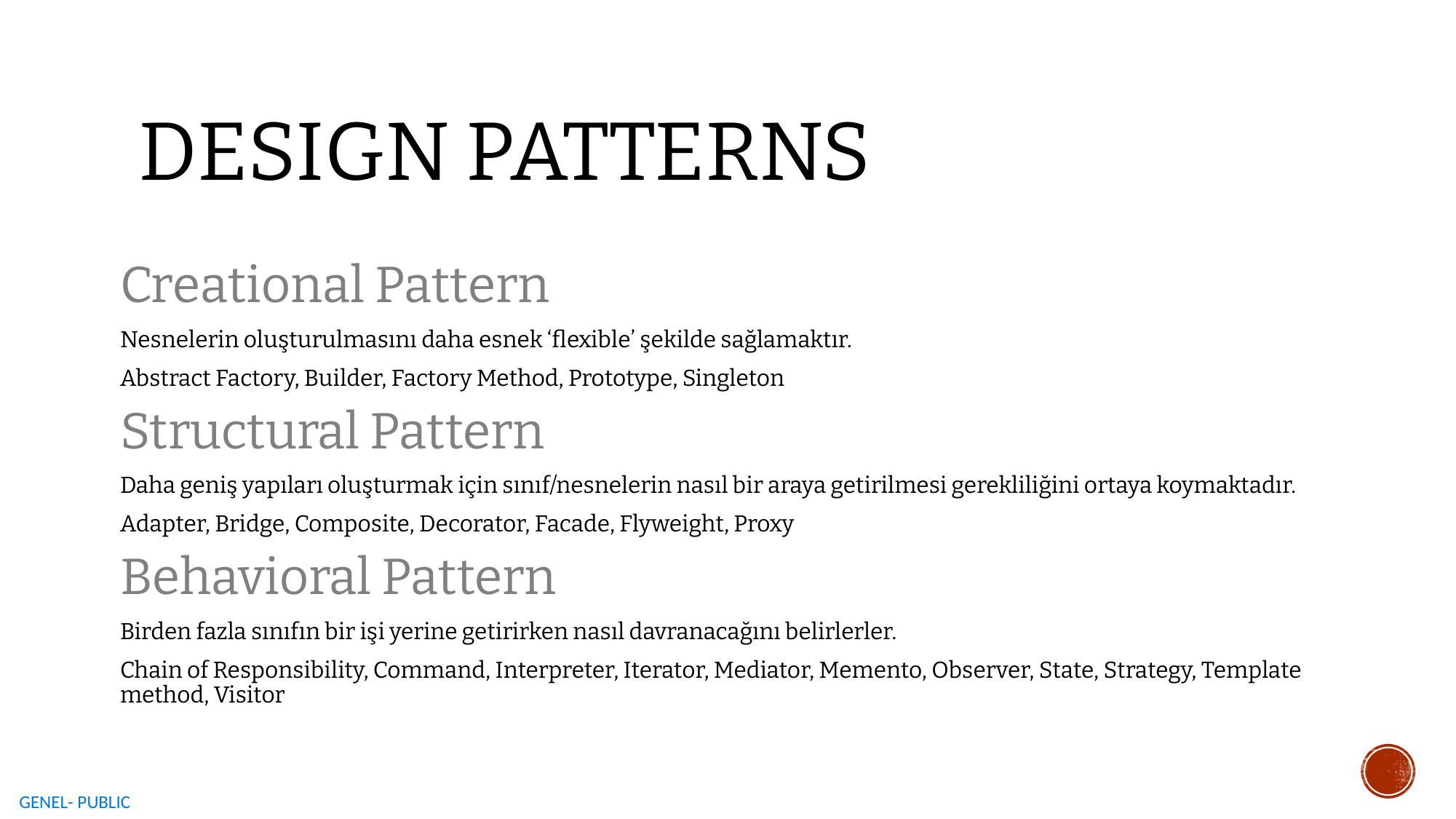

# DESIGN PATTERNS
Creational Pattern
Nesnelerin oluşturulmasını daha esnek ‘flexible’ şekilde sağlamaktır.
Abstract Factory, Builder, Factory Method, Prototype, Singleton
Structural Pattern
Daha geniş yapıları oluşturmak için sınıf/nesnelerin nasıl bir araya getirilmesi gerekliliğini ortaya koymaktadır.
Adapter, Bridge, Composite, Decorator, Facade, Flyweight, Proxy
Behavioral Pattern
Birden fazla sınıfın bir işi yerine getirirken nasıl davranacağını belirlerler.
Chain of Responsibility, Command, Interpreter, Iterator, Mediator, Memento, Observer, State, Strategy, Template method, Visitor